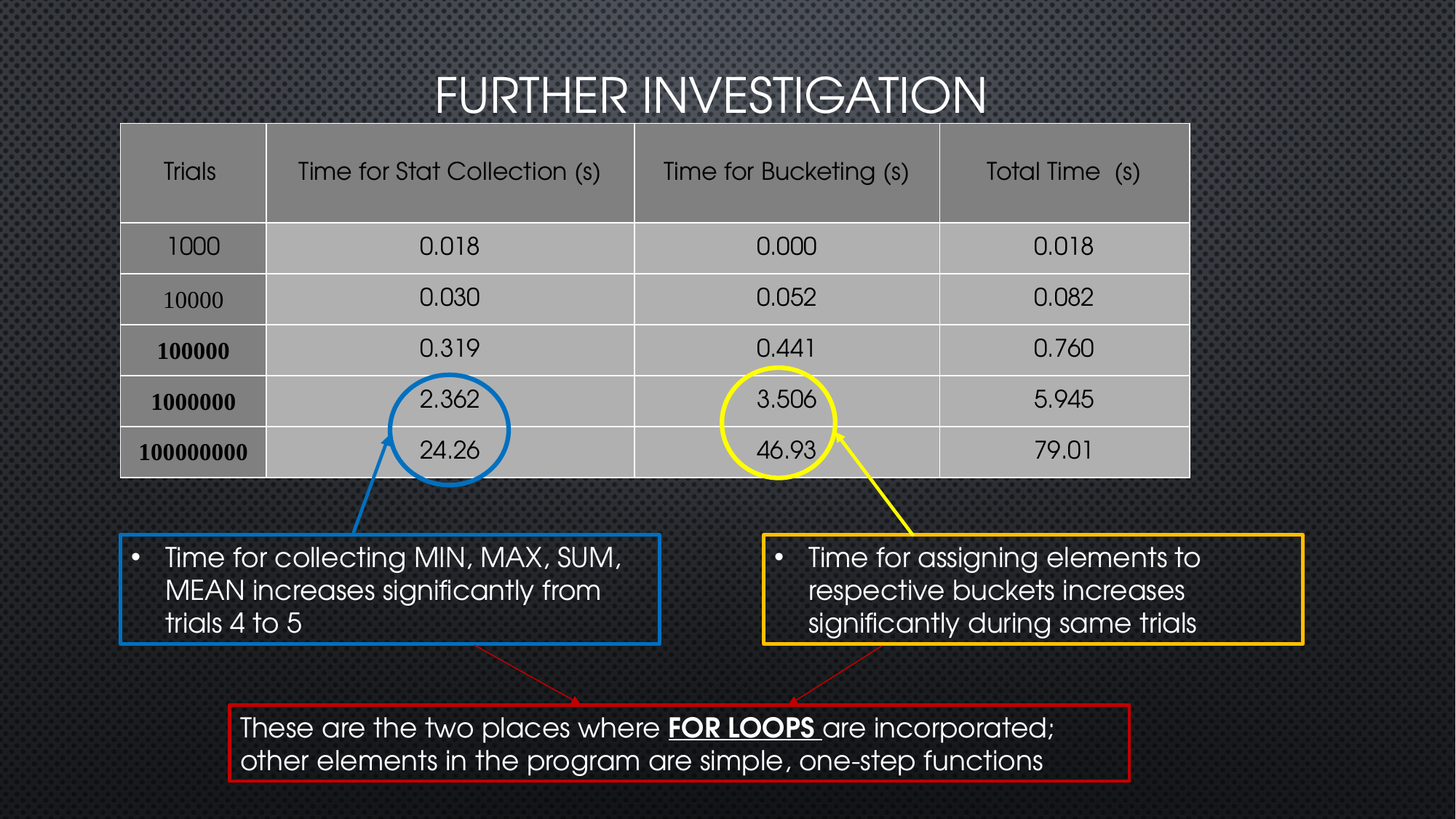

# Further investigation
| Trials | Time for Stat Collection (s) | Time for Bucketing (s) | Total Time (s) |
| --- | --- | --- | --- |
| 1000 | 0.018 | 0.000 | 0.018 |
| 10000 | 0.030 | 0.052 | 0.082 |
| 100000 | 0.319 | 0.441 | 0.760 |
| 1000000 | 2.362 | 3.506 | 5.945 |
| 100000000 | 24.26 | 46.93 | 79.01 |

Time for collecting MIN, MAX, SUM, MEAN increases significantly from trials 4 to 5
Time for assigning elements to respective buckets increases significantly during same trials
These are the two places where FOR LOOPS are incorporated; other elements in the program are simple, one-step functions